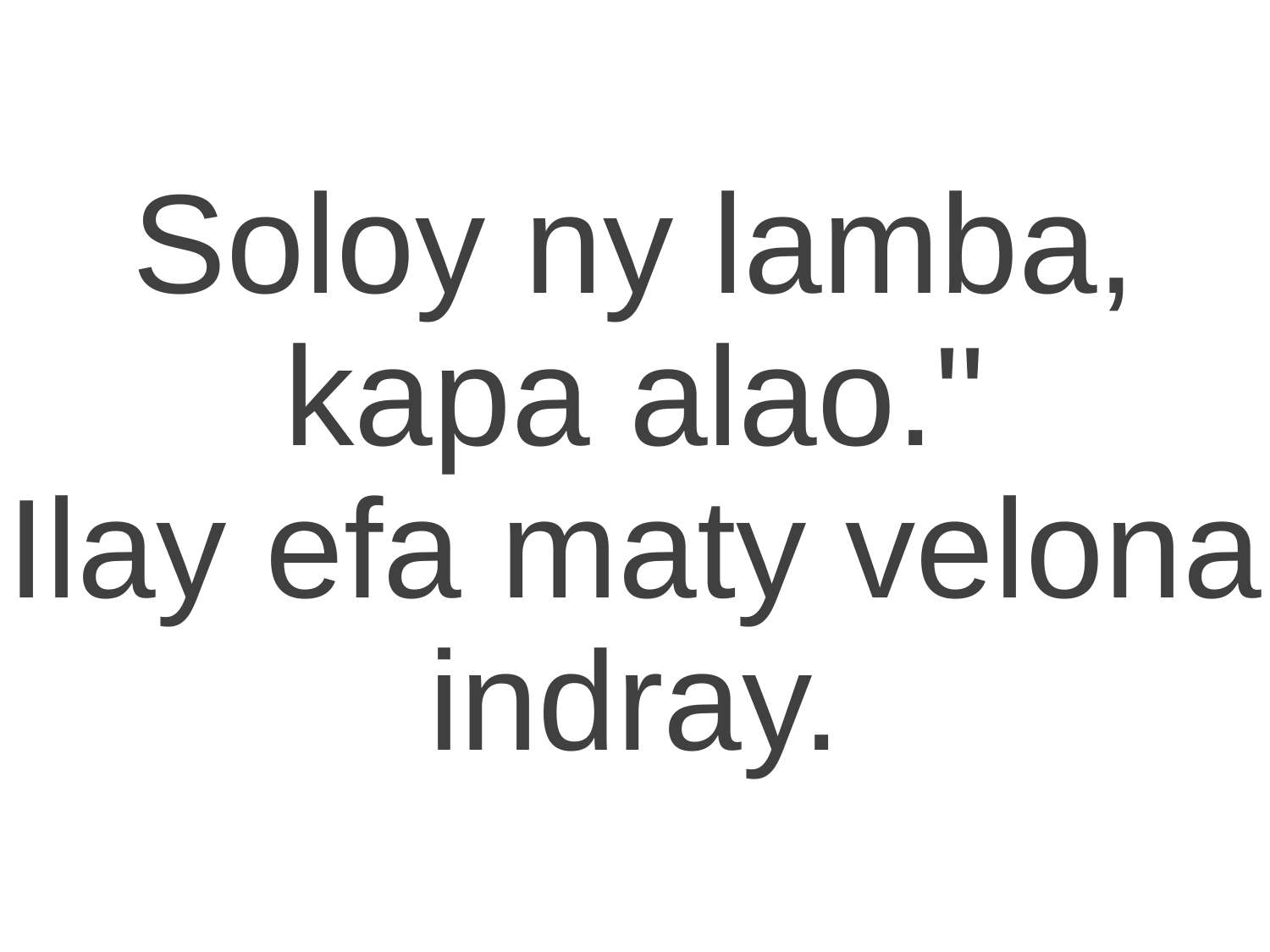

Soloy ny lamba, kapa alao."
Ilay efa maty velona indray.